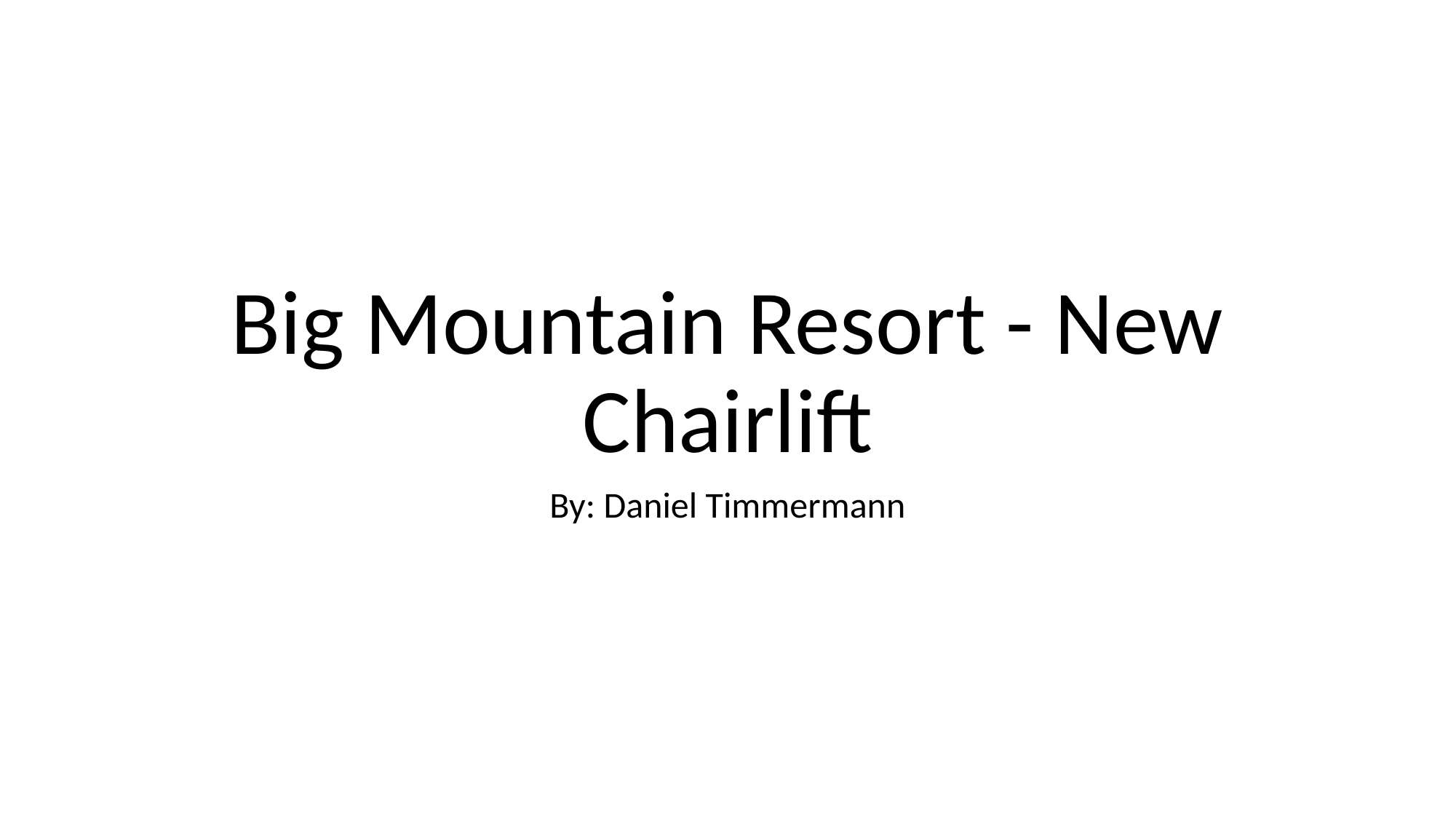

# Big Mountain Resort - New Chairlift
By: Daniel Timmermann